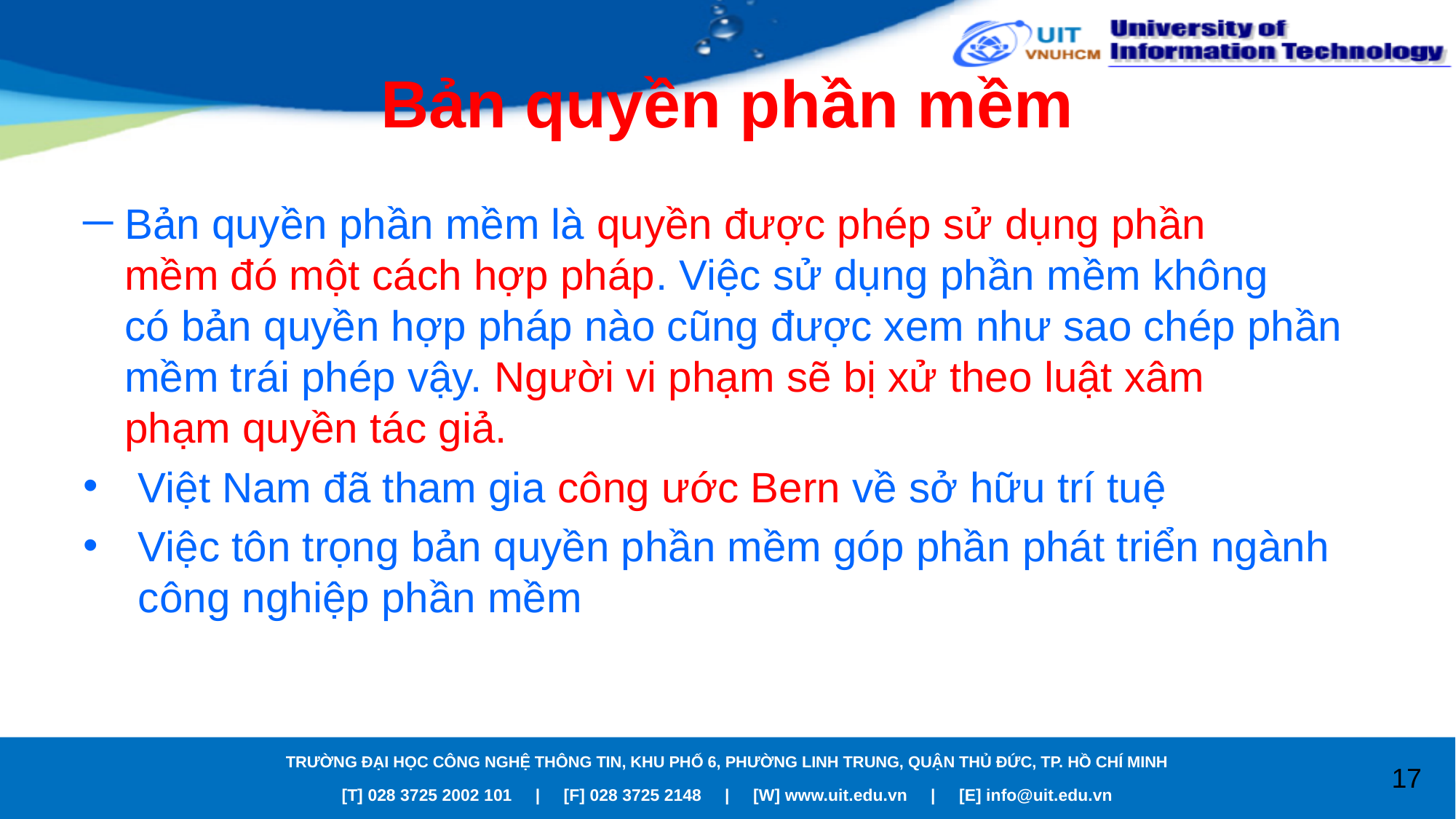

# Bản quyền phần mềm
Bản quyền phần mềm là quyền được phép sử dụng phần mềm đó một cách hợp pháp. Việc sử dụng phần mềm không có bản quyền hợp pháp nào cũng được xem như sao chép phần mềm trái phép vậy. Người vi phạm sẽ bị xử theo luật xâm phạm quyền tác giả.
Việt Nam đã tham gia công ước Bern về sở hữu trí tuệ
Việc tôn trọng bản quyền phần mềm góp phần phát triển ngành công nghiệp phần mềm